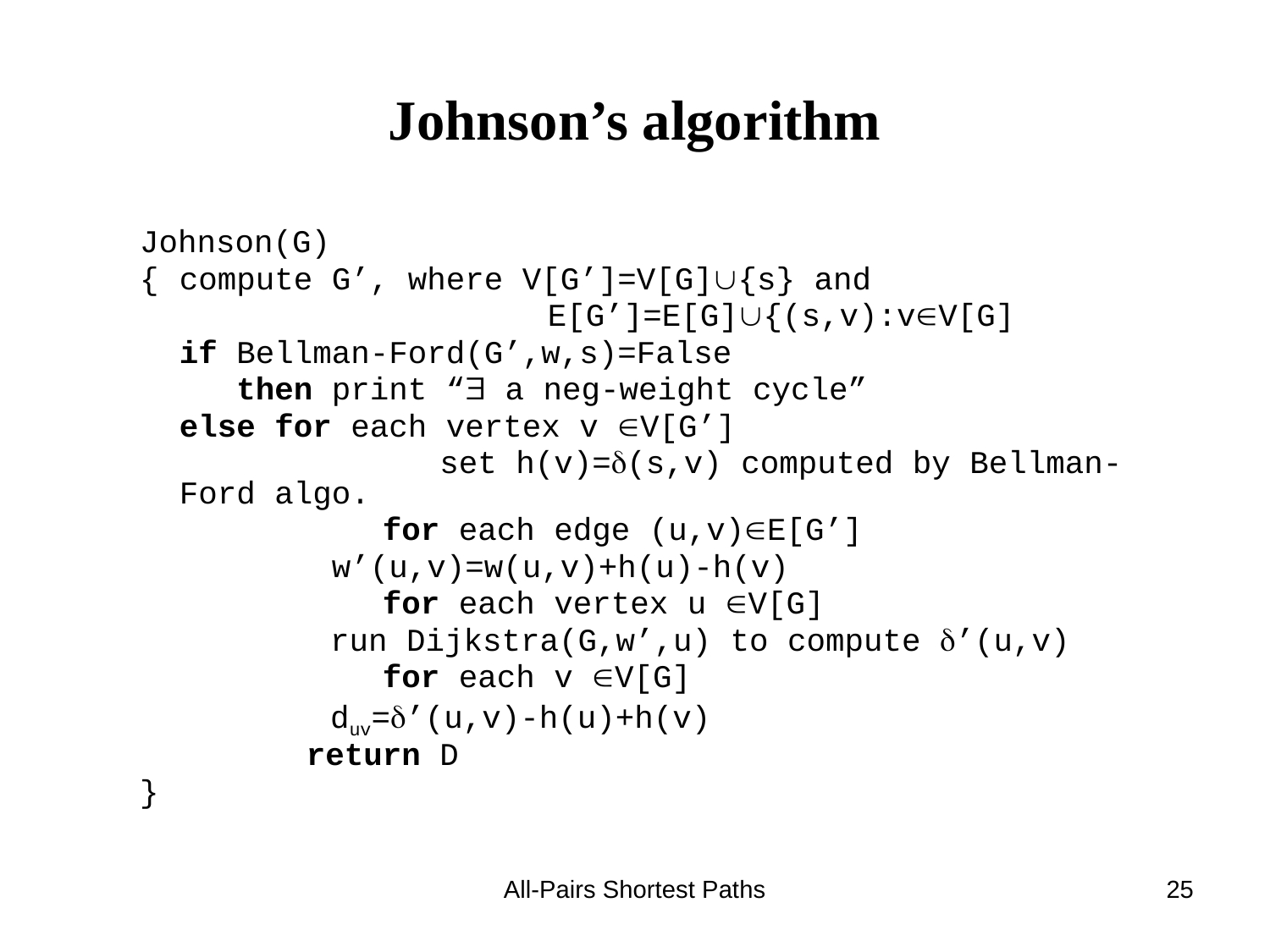

# Johnson’s algorithm
Johnson(G)
{	compute G’, where V[G’]=V[G]∪{s} and
			      E[G’]=E[G]∪{(s,v):v∈V[G]
	if Bellman-Ford(G’,w,s)=False
	   then print “∃ a neg-weight cycle”
	else for each vertex v ∈V[G’]
		       set h(v)=δ(s,v) computed by Bellman-Ford algo.
		    for each edge (u,v)∈E[G’]
	        w’(u,v)=w(u,v)+h(u)-h(v)
		    for each vertex u ∈V[G]
          run Dijkstra(G,w’,u) to compute δ’(u,v)
		    for each v ∈V[G]
          duv=δ’(u,v)-h(u)+h(v)
		return D
}

All-Pairs Shortest Paths
25